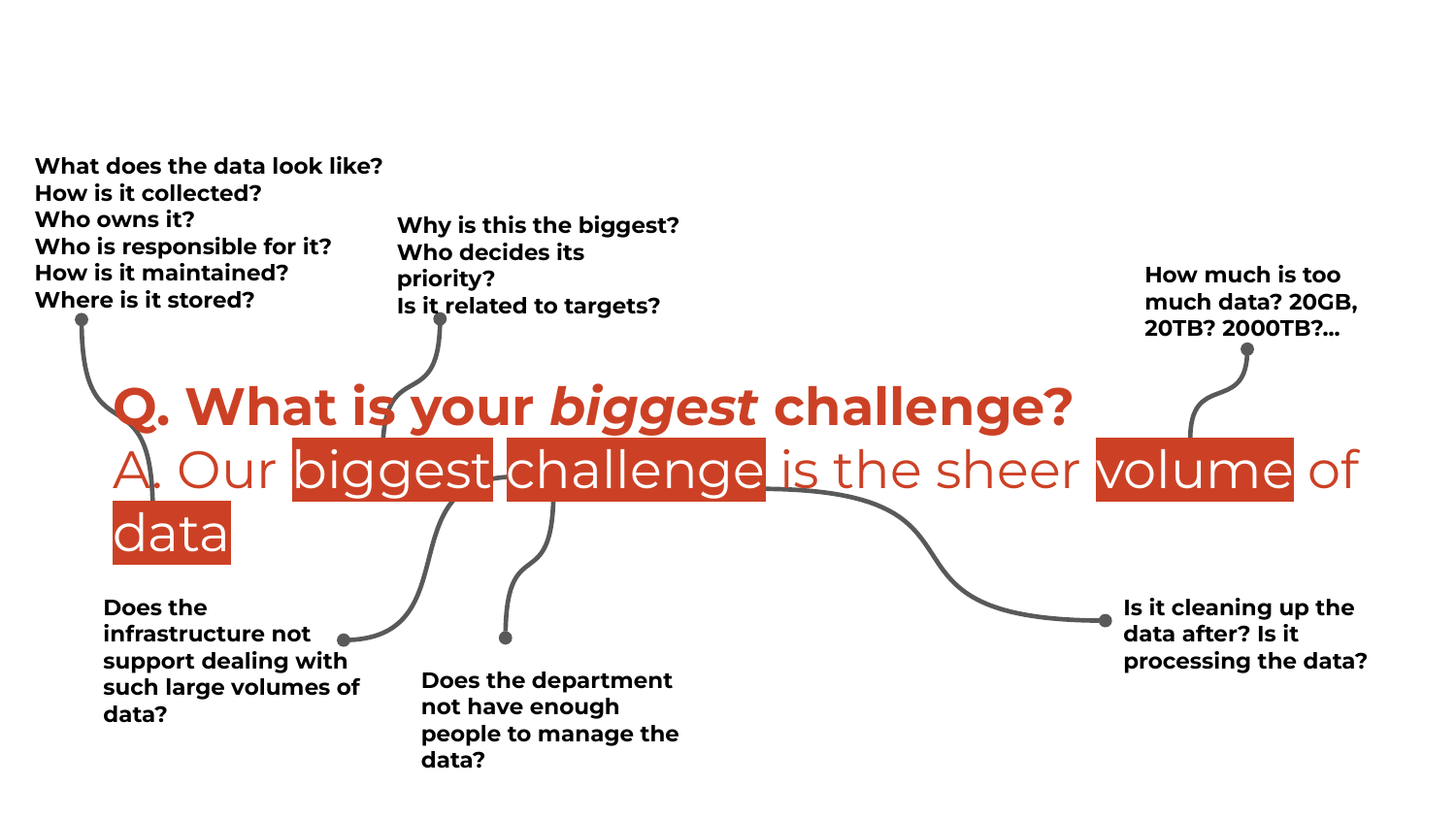

What does the data look like?
How is it collected?
Who owns it?
Who is responsible for it?
How is it maintained?
Where is it stored?

Why is this the biggest?
Who decides its priority?
Is it related to targets?
How much is too much data? 20GB, 20TB? 2000TB?...
# Q. What is your biggest challenge?
A. Our biggest challenge is the sheer volume of data
Does the infrastructure not support dealing with such large volumes of data?
Is it cleaning up the data after? Is it processing the data?
Does the department not have enough people to manage the data?